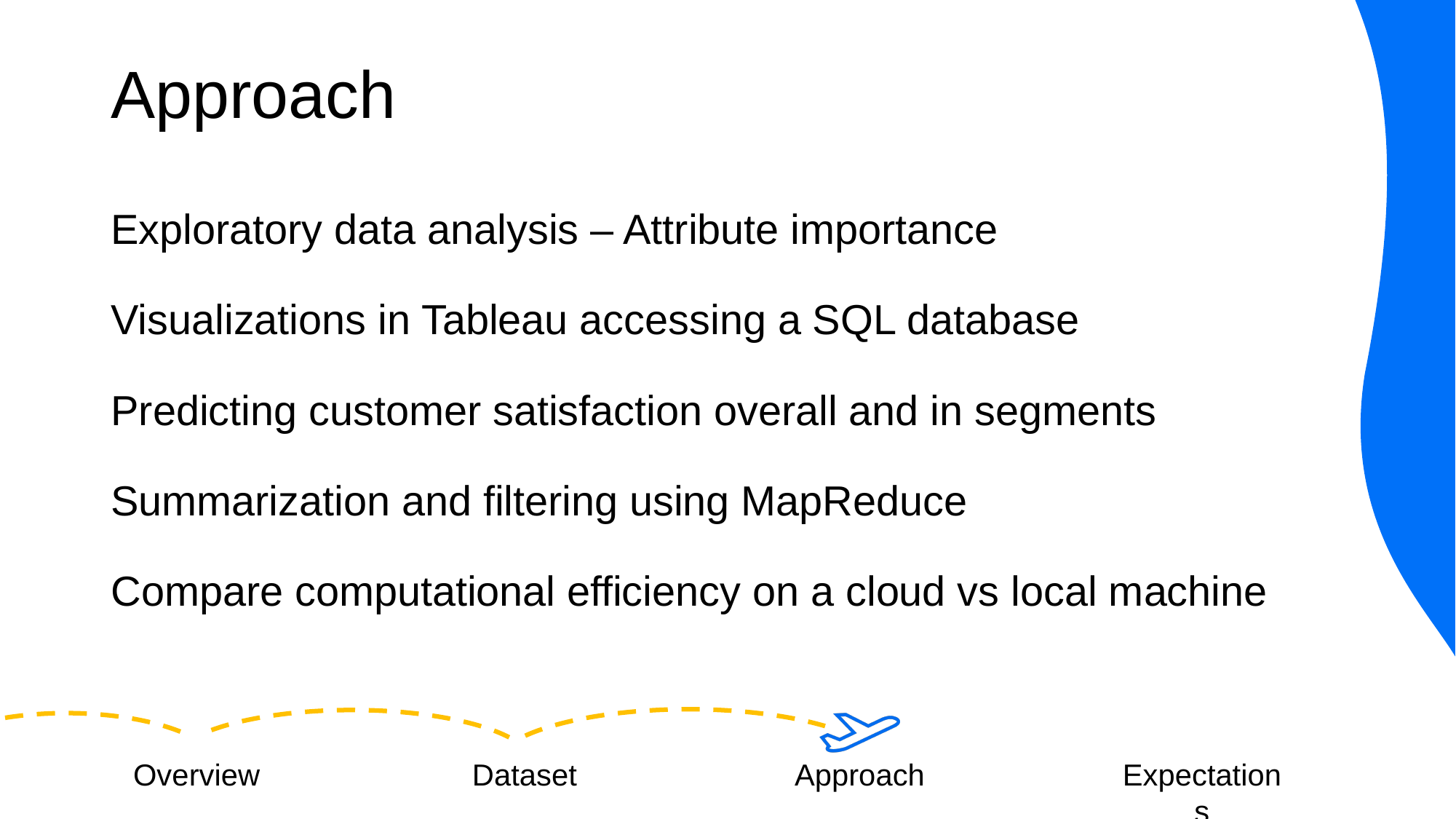

# Approach
Exploratory data analysis – Attribute importance
Visualizations in Tableau accessing a SQL database
Predicting customer satisfaction overall and in segments
Summarization and filtering using MapReduce
Compare computational efficiency on a cloud vs local machine